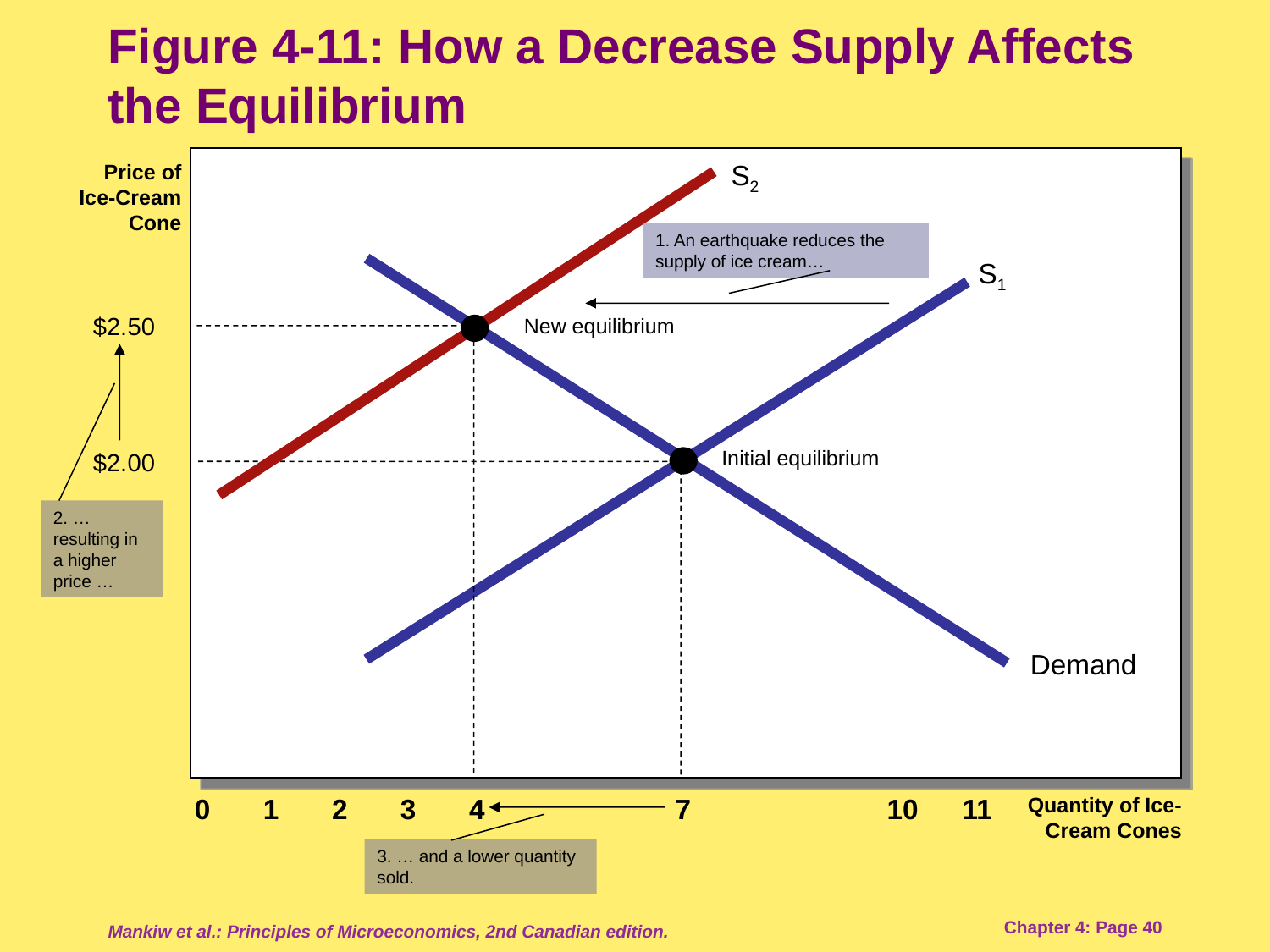

# Figure 4-11: How a Decrease Supply Affects the Equilibrium

S2

Price of Ice-Cream Cone
1. An earthquake reduces the supply of ice cream…

S1

$2.50

New equilibrium

2. … resulting in a higher price …
Initial equilibrium
$2.00

Demand
0
1
2
3
4
7
10
11
Quantity of Ice-Cream Cones

3. … and a lower quantity sold.
Mankiw et al.: Principles of Microeconomics, 2nd Canadian edition.
Chapter 4: Page 40